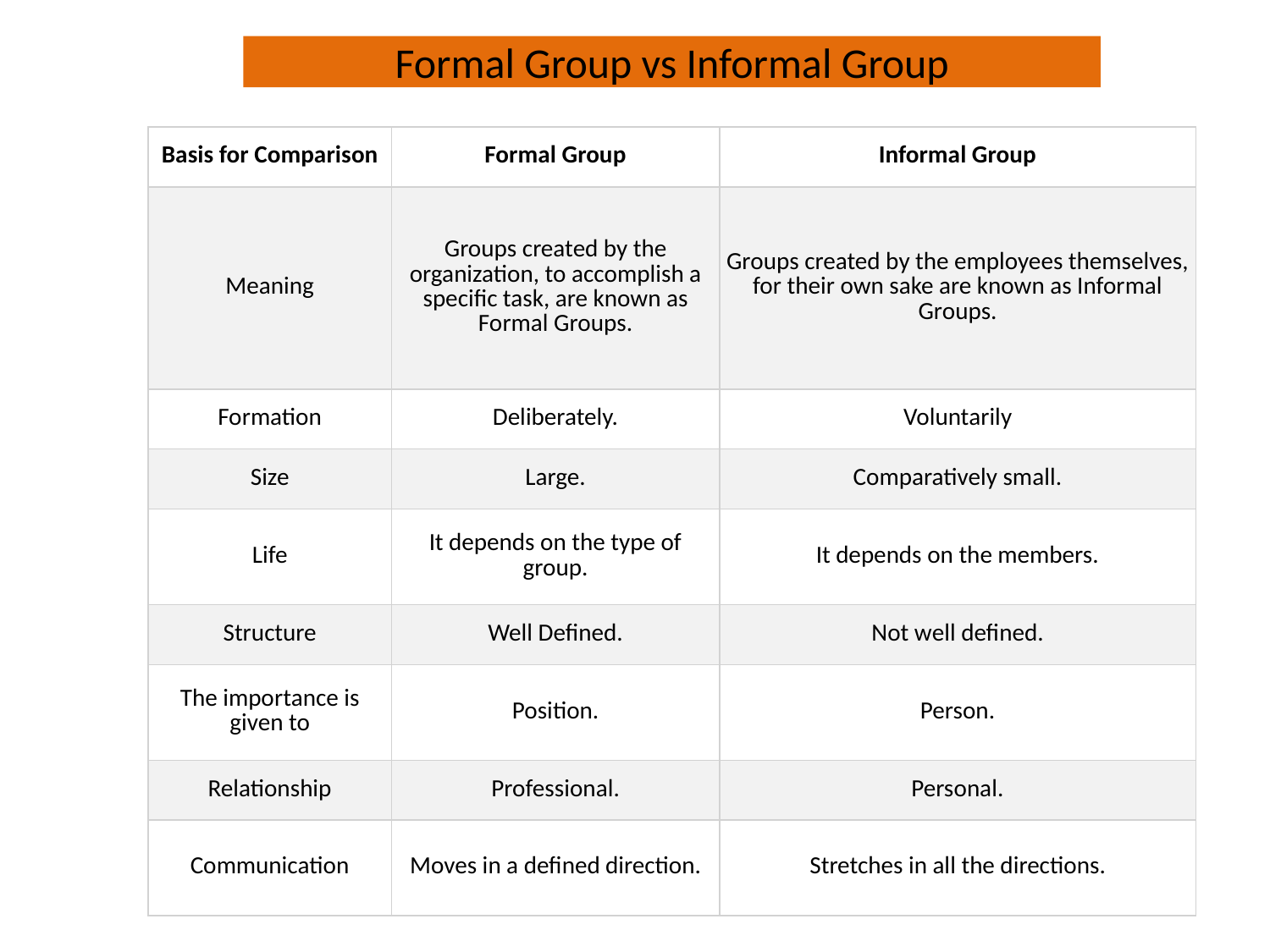

# Formal Group vs Informal Group
| Basis for Comparison | Formal Group | Informal Group |
| --- | --- | --- |
| Meaning | Groups created by the organization, to accomplish a specific task, are known as Formal Groups. | Groups created by the employees themselves, for their own sake are known as Informal Groups. |
| Formation | Deliberately. | Voluntarily |
| Size | Large. | Comparatively small. |
| Life | It depends on the type of group. | It depends on the members. |
| Structure | Well Defined. | Not well defined. |
| The importance is given to | Position. | Person. |
| Relationship | Professional. | Personal. |
| Communication | Moves in a defined direction. | Stretches in all the directions. |